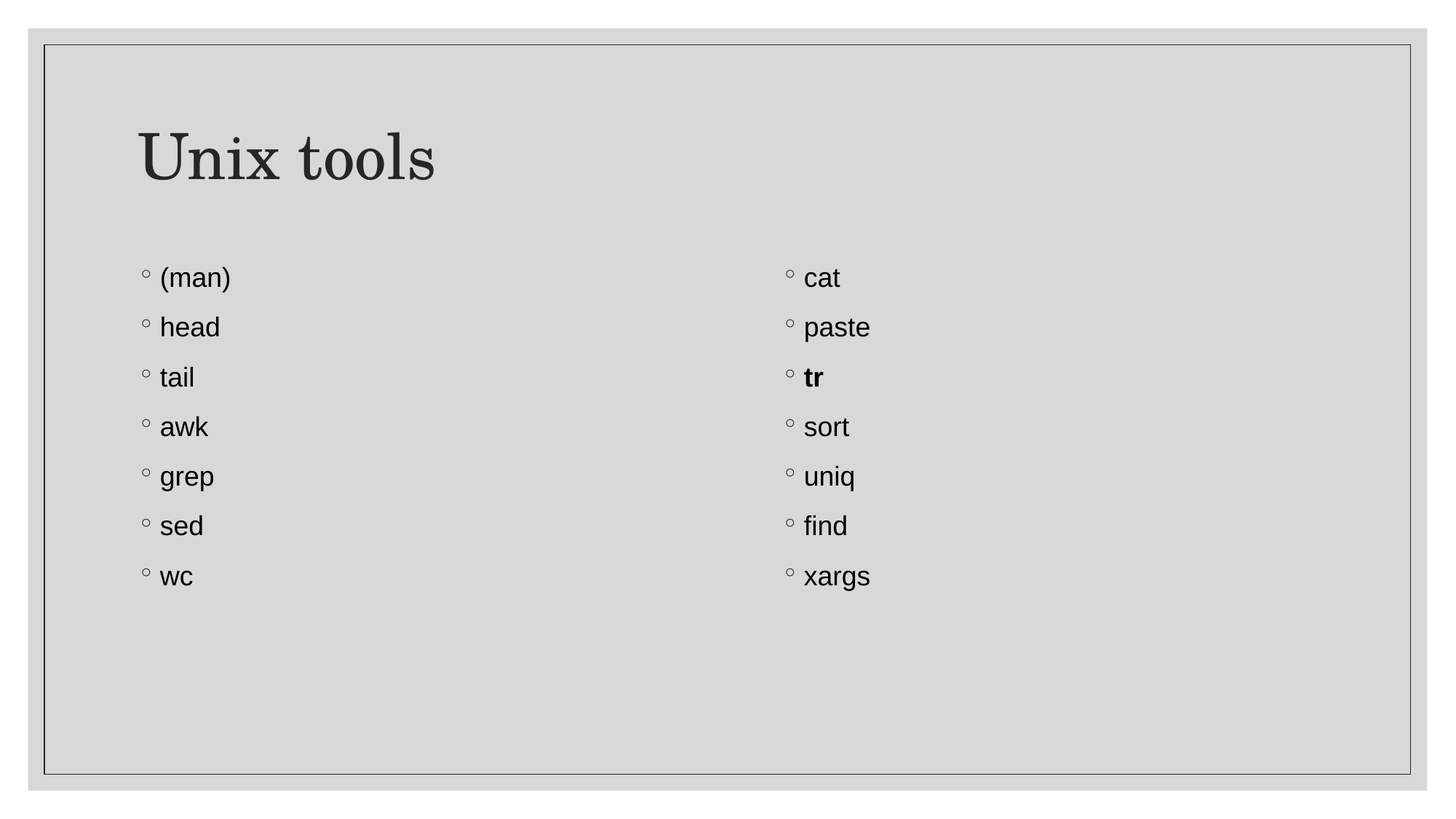

# Unix tools
(man)
head
tail
awk
grep
sed
wc

cat
paste
tr
sort
uniq
find
xargs